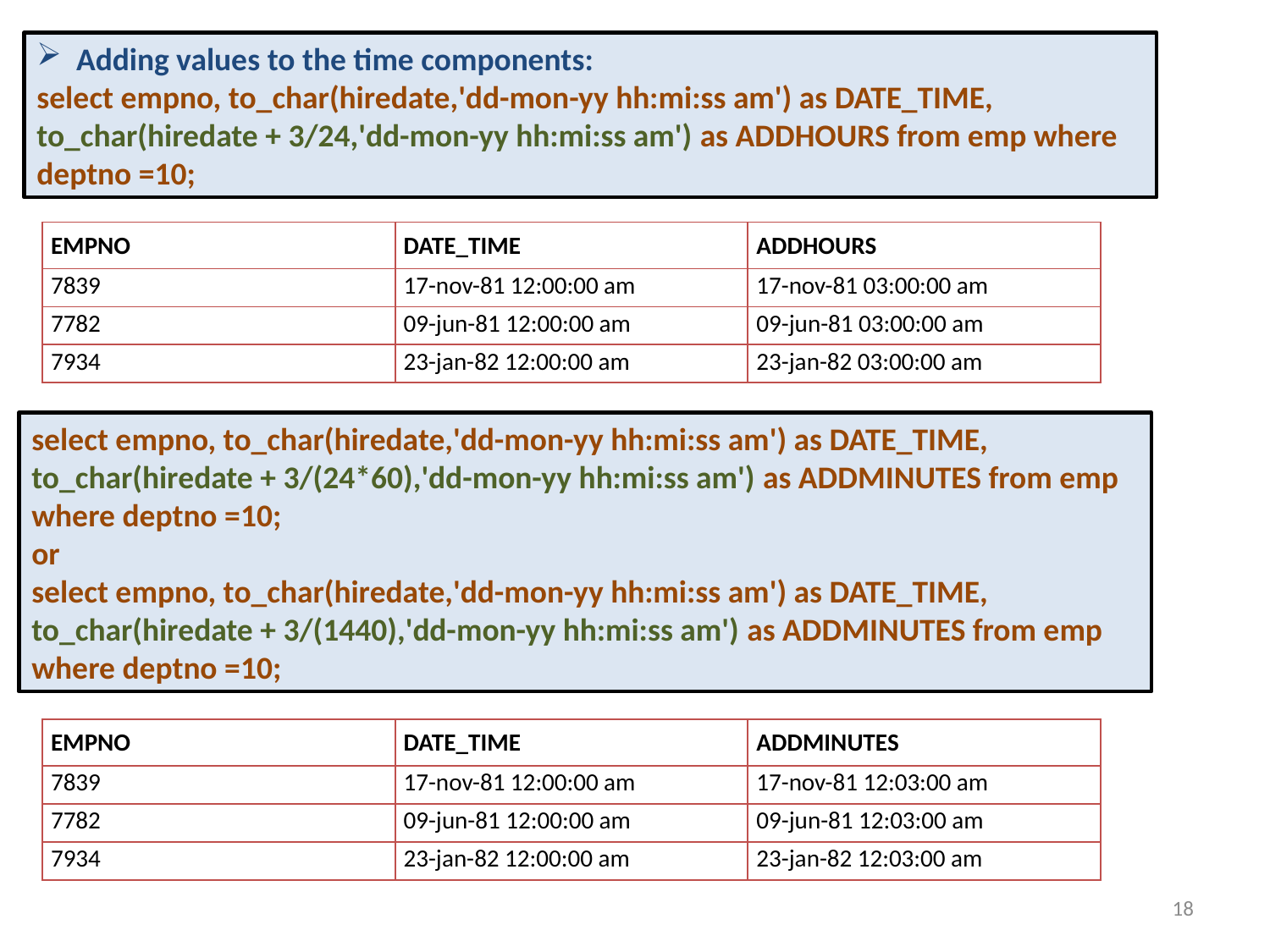

Adding values to the time components:
select empno, to_char(hiredate,'dd-mon-yy hh:mi:ss am') as DATE_TIME, to_char(hiredate + 3/24,'dd-mon-yy hh:mi:ss am') as ADDHOURS from emp where deptno =10;
| EMPNO | DATE\_TIME | ADDHOURS |
| --- | --- | --- |
| 7839 | 17-nov-81 12:00:00 am | 17-nov-81 03:00:00 am |
| 7782 | 09-jun-81 12:00:00 am | 09-jun-81 03:00:00 am |
| 7934 | 23-jan-82 12:00:00 am | 23-jan-82 03:00:00 am |
select empno, to_char(hiredate,'dd-mon-yy hh:mi:ss am') as DATE_TIME, to_char(hiredate + 3/(24*60),'dd-mon-yy hh:mi:ss am') as ADDMINUTES from emp where deptno =10;
or
select empno, to_char(hiredate,'dd-mon-yy hh:mi:ss am') as DATE_TIME, to_char(hiredate + 3/(1440),'dd-mon-yy hh:mi:ss am') as ADDMINUTES from emp where deptno =10;
| EMPNO | DATE\_TIME | ADDMINUTES |
| --- | --- | --- |
| 7839 | 17-nov-81 12:00:00 am | 17-nov-81 12:03:00 am |
| 7782 | 09-jun-81 12:00:00 am | 09-jun-81 12:03:00 am |
| 7934 | 23-jan-82 12:00:00 am | 23-jan-82 12:03:00 am |
18